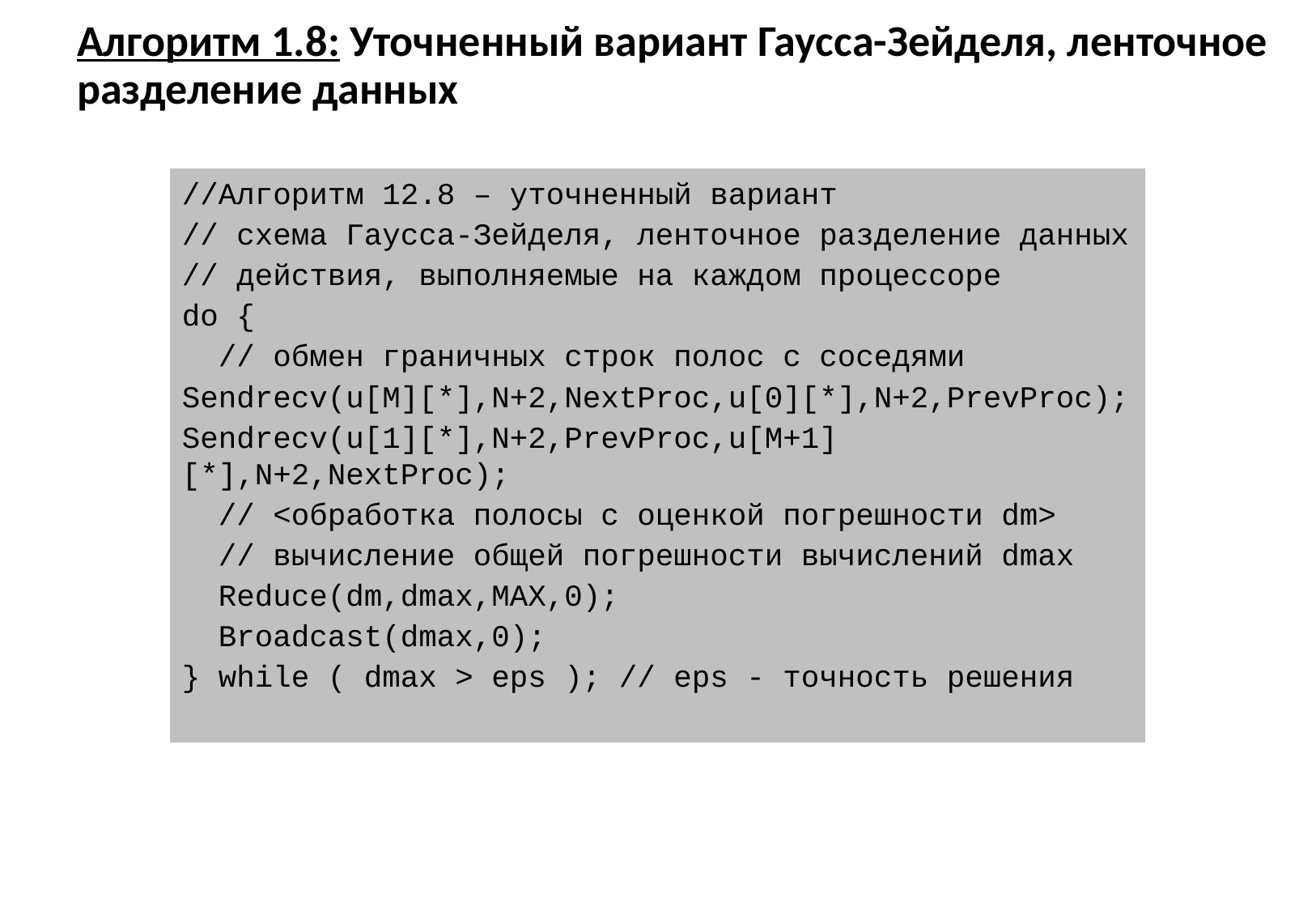

# Алгоритм 1.8: Уточненный вариант Гаусса-Зейделя, ленточное разделение данных
//Алгоритм 12.8 – уточненный вариант
// схема Гаусса-Зейделя, ленточное разделение данных
// действия, выполняемые на каждом процессоре
do {
  // обмен граничных строк полос с соседями
Sendrecv(u[M][*],N+2,NextProc,u[0][*],N+2,PrevProc);
Sendrecv(u[1][*],N+2,PrevProc,u[M+1][*],N+2,NextProc);
  // <обработка полосы с оценкой погрешности dm>
  // вычисление общей погрешности вычислений dmax
  Reduce(dm,dmax,MAX,0);
  Broadcast(dmax,0);
} while ( dmax > eps ); // eps - точность решения